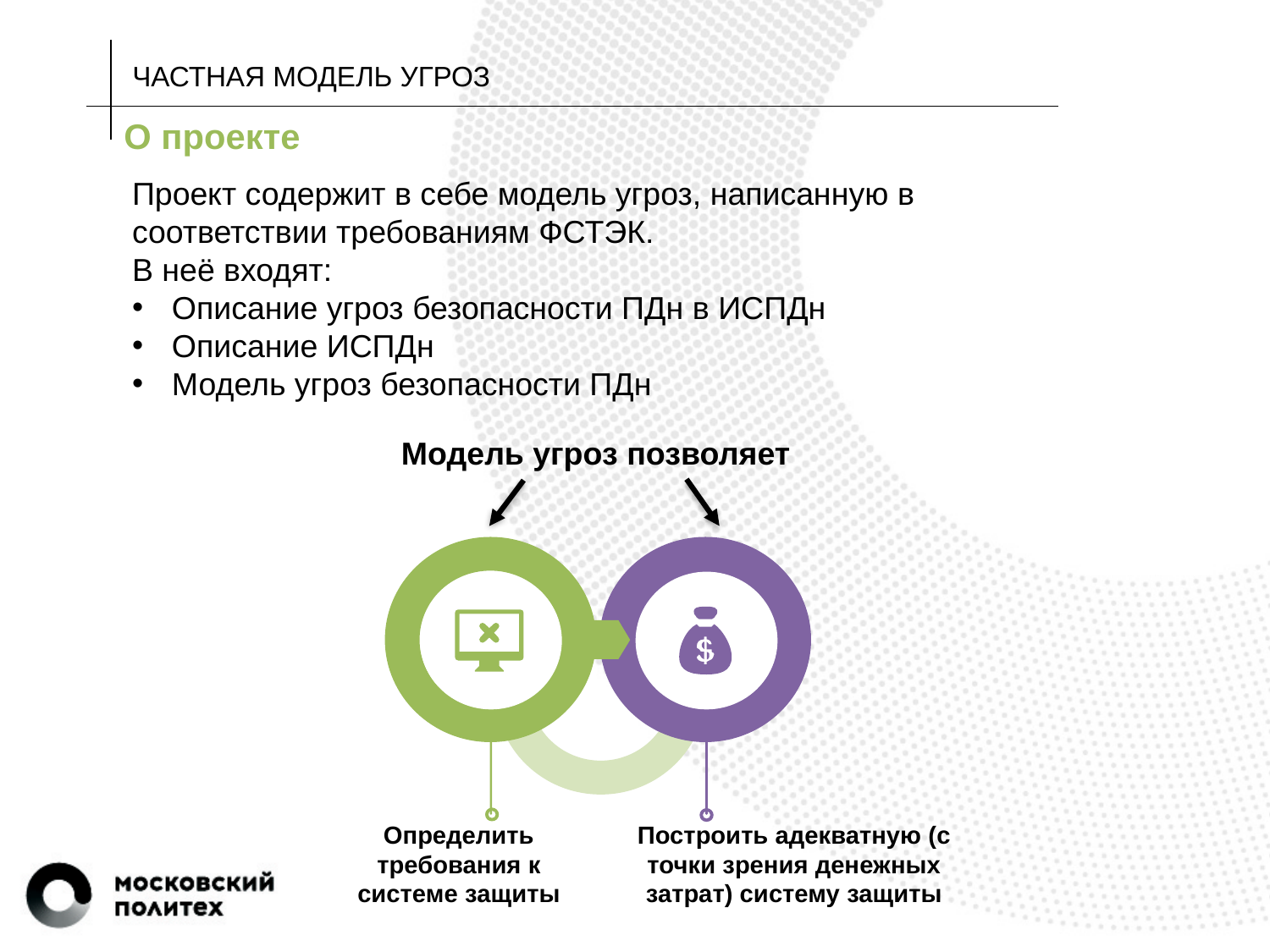

ЧАСТНАЯ МОДЕЛЬ УГРОЗ
О проекте
Проект содержит в себе модель угроз, написанную в соответствии требованиям ФСТЭК.
В неё входят:
Описание угроз безопасности ПДн в ИСПДн
Описание ИСПДн
Модель угроз безопасности ПДн
Модель угроз позволяет

Определить требования к системе защиты
Построить адекватную (с точки зрения денежных затрат) систему защиты